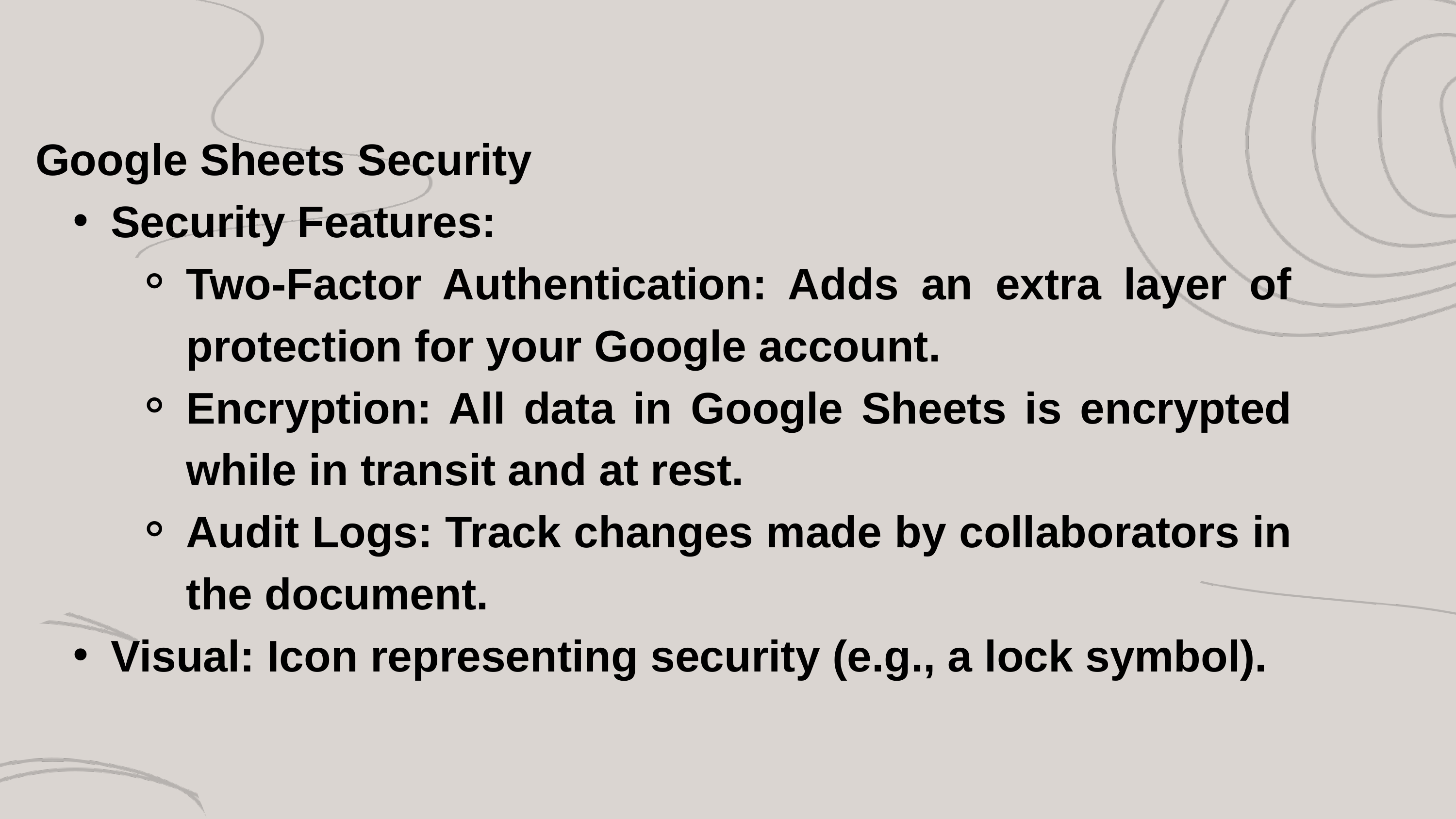

Google Sheets Security
Security Features:
Two-Factor Authentication: Adds an extra layer of protection for your Google account.
Encryption: All data in Google Sheets is encrypted while in transit and at rest.
Audit Logs: Track changes made by collaborators in the document.
Visual: Icon representing security (e.g., a lock symbol).